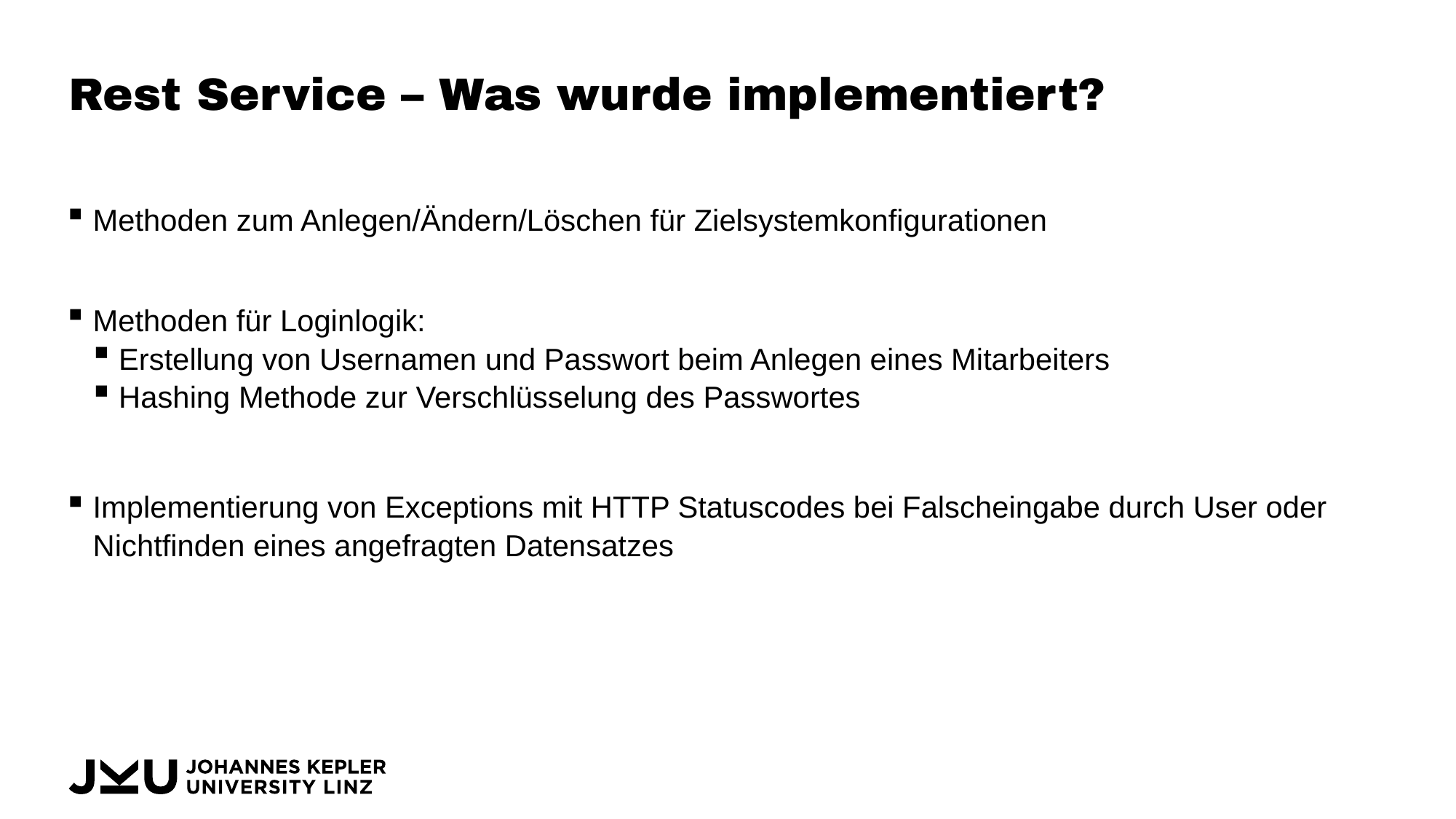

# Rest Service – Was wurde implementiert?
Methoden zum Anlegen/Ändern/Löschen für Zielsystemkonfigurationen

Methoden für Loginlogik:
Erstellung von Usernamen und Passwort beim Anlegen eines Mitarbeiters
Hashing Methode zur Verschlüsselung des Passwortes

Implementierung von Exceptions mit HTTP Statuscodes bei Falscheingabe durch User oder Nichtfinden eines angefragten Datensatzes